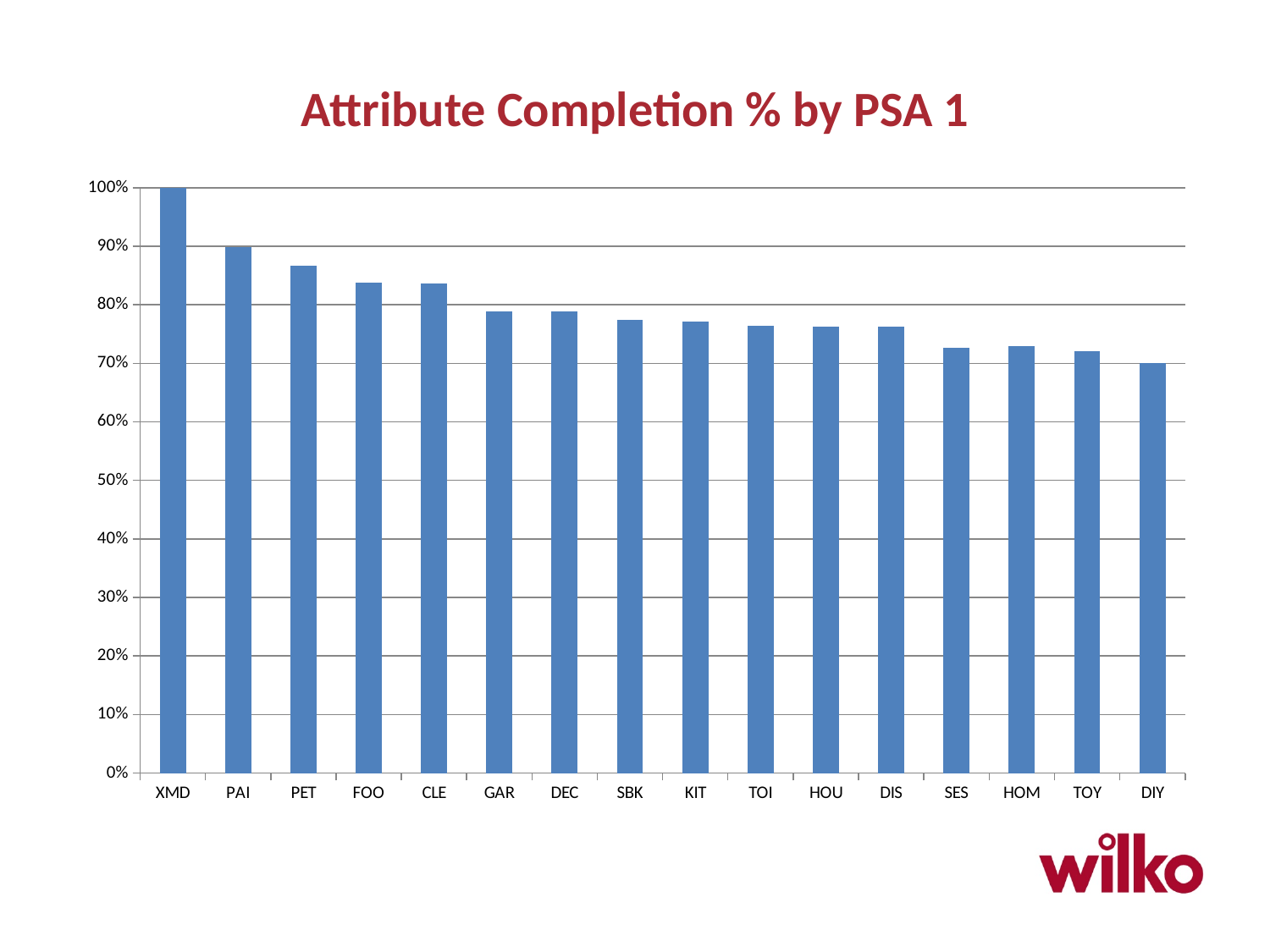

# Attribute Completion % by PSA 1

### Chart

| Category | % Complete |
|---|---|
| XMD | 0.9999999999999999 |
| PAI | 0.8985661779555019 |
| PET | 0.8664858575008975 |
| FOO | 0.8382352941176466 |
| CLE | 0.8369233854793373 |
| GAR | 0.7884359251259896 |
| DEC | 0.7892716424631299 |
| SBK | 0.7747355260627105 |
| KIT | 0.7710037048366835 |
| TOI | 0.7641149331063335 |
| HOU | 0.7628129117259521 |
| DIS | 0.7633201058201076 |
| SES | 0.7266748768472922 |
| HOM | 0.7300120217521155 |
| TOY | 0.7213085234093634 |
| DIY | 0.7000139645300918 |